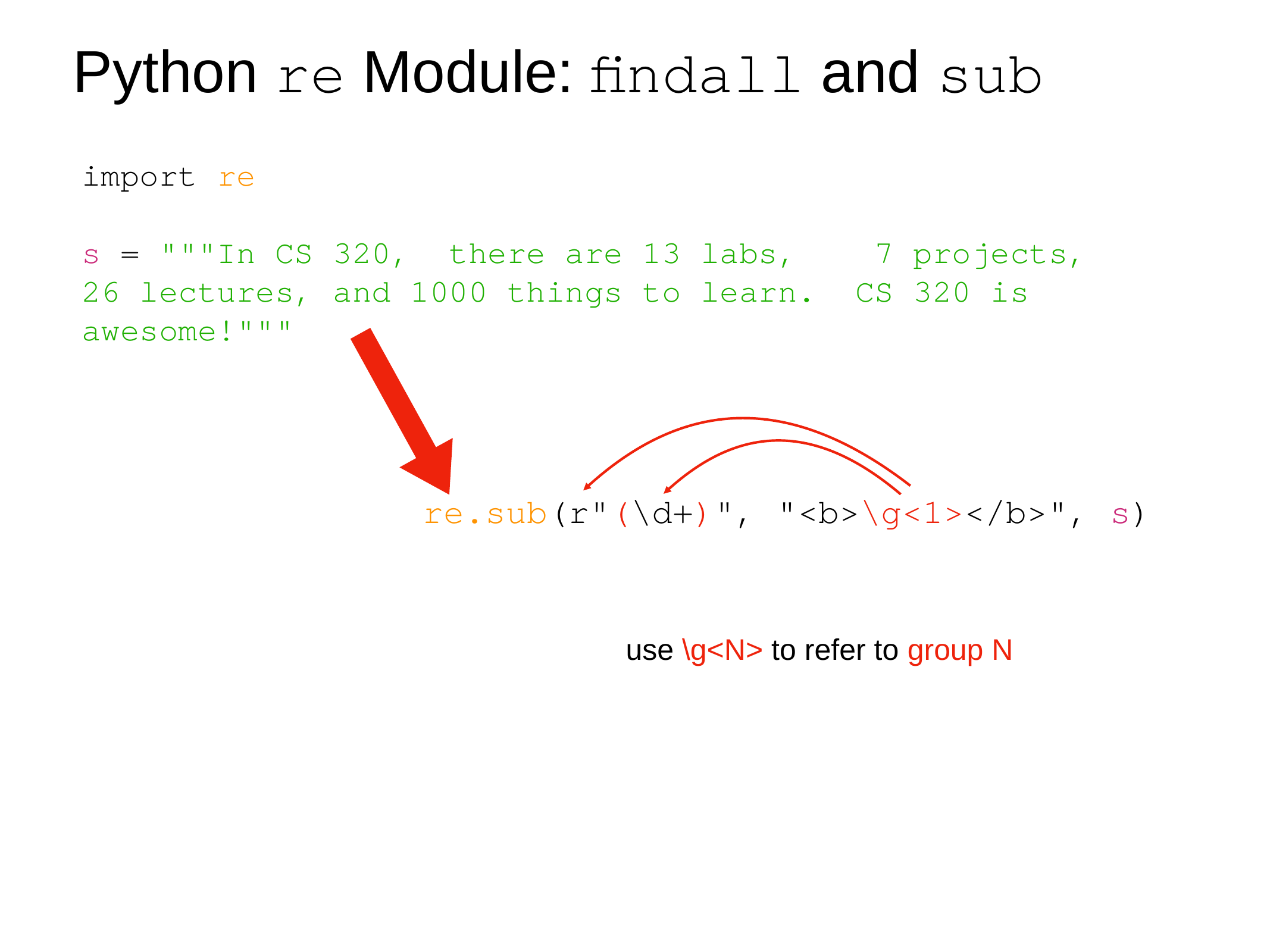

# Python re Module: findall and sub
import re

s = """In CS 320,  there are 13 labs,    7 projects,
26 lectures, and 1000 things to learn.  CS 320 is awesome!"""

re.sub(r"(\d+)", "<b>\g<1></b>", s)
use \g<N> to refer to group N